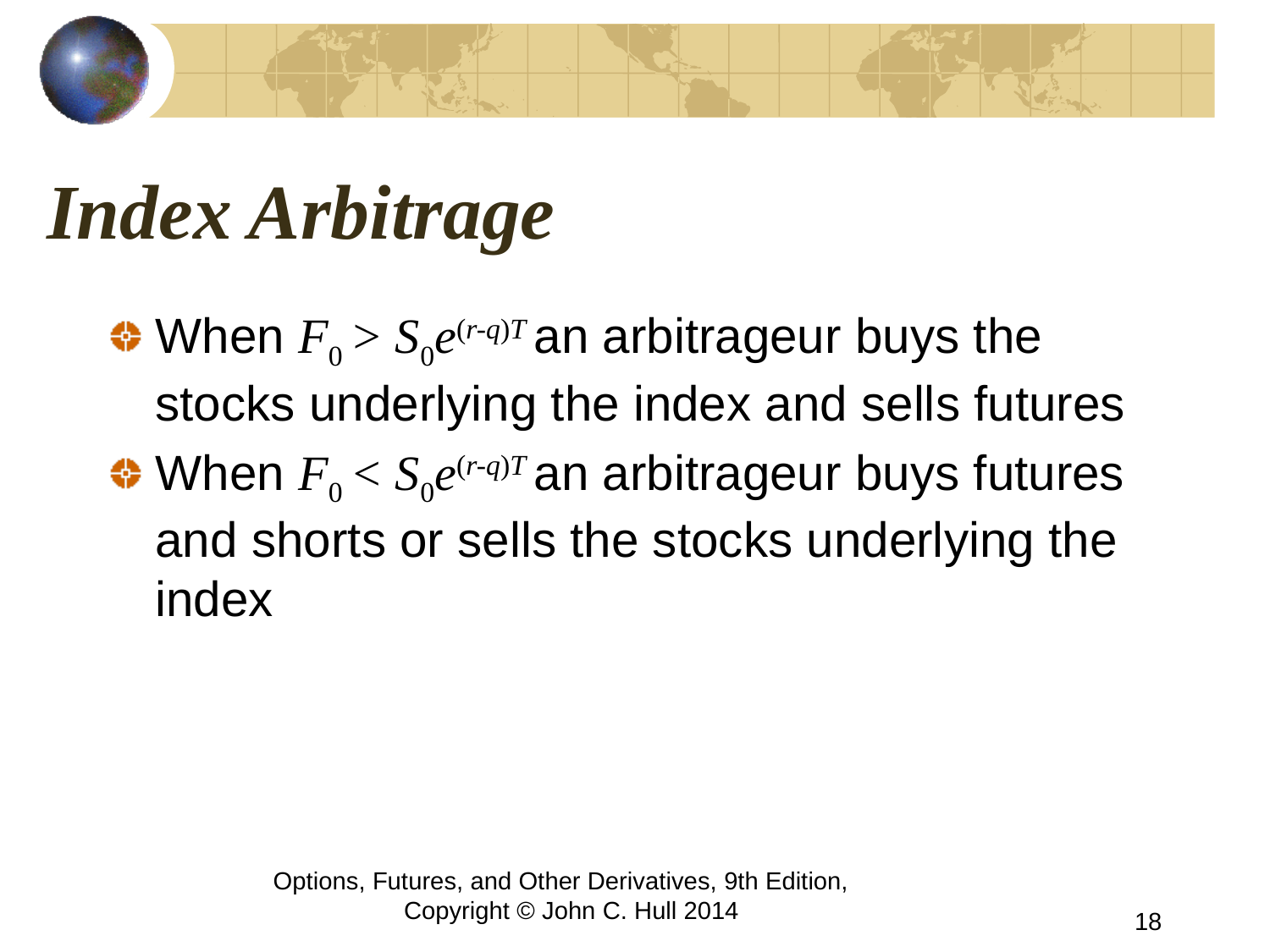

# Index Arbitrage
When F0 > S0e(r-q)T an arbitrageur buys the stocks underlying the index and sells futures
When F0 < S0e(r-q)T an arbitrageur buys futures and shorts or sells the stocks underlying the index

Options, Futures, and Other Derivatives, 9th Edition,    Copyright © John C. Hull 2014
18